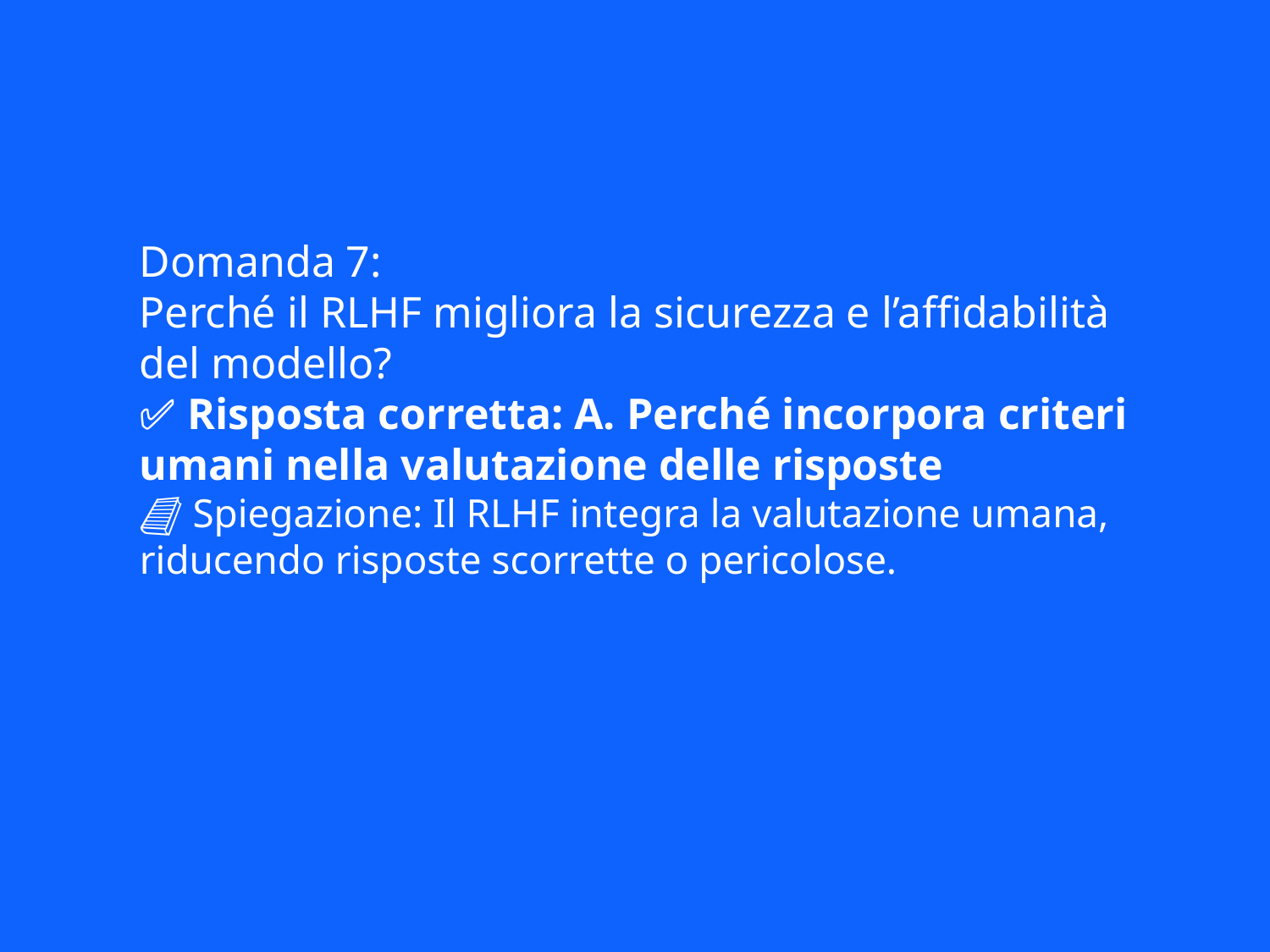

Domanda 7:
Perché il RLHF migliora la sicurezza e l’affidabilità del modello?
✅ Risposta corretta: A. Perché incorpora criteri umani nella valutazione delle risposte
📘 Spiegazione: Il RLHF integra la valutazione umana, riducendo risposte scorrette o pericolose.